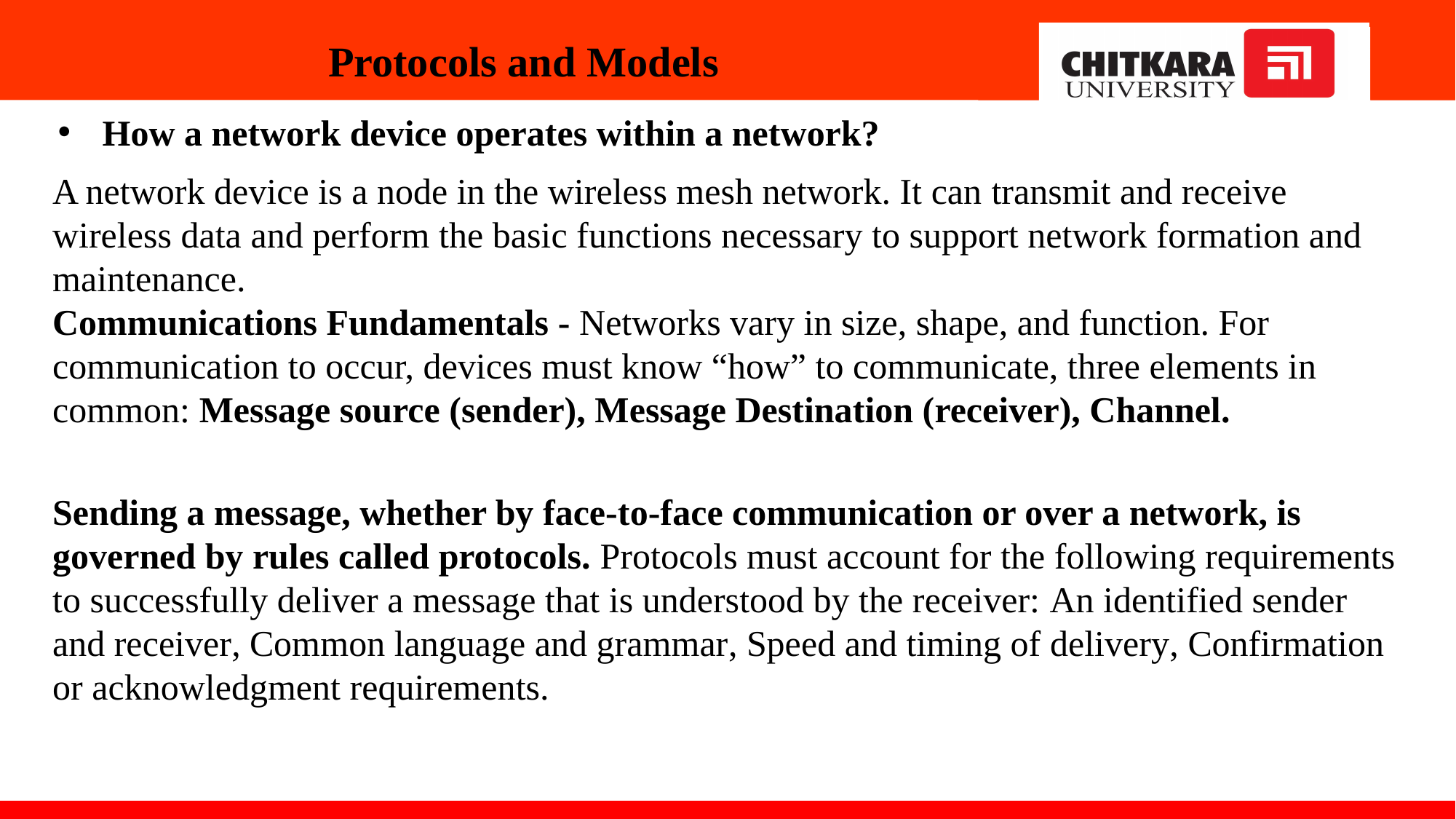

# Protocols and Models
 How a network device operates within a network?
A network device is a node in the wireless mesh network. It can transmit and receive wireless data and perform the basic functions necessary to support network formation and maintenance.
Communications Fundamentals - Networks vary in size, shape, and function. For communication to occur, devices must know “how” to communicate, three elements in common: Message source (sender), Message Destination (receiver), Channel.

Sending a message, whether by face-to-face communication or over a network, is governed by rules called protocols. Protocols must account for the following requirements to successfully deliver a message that is understood by the receiver: An identified sender and receiver, Common language and grammar, Speed and timing of delivery, Confirmation or acknowledgment requirements.